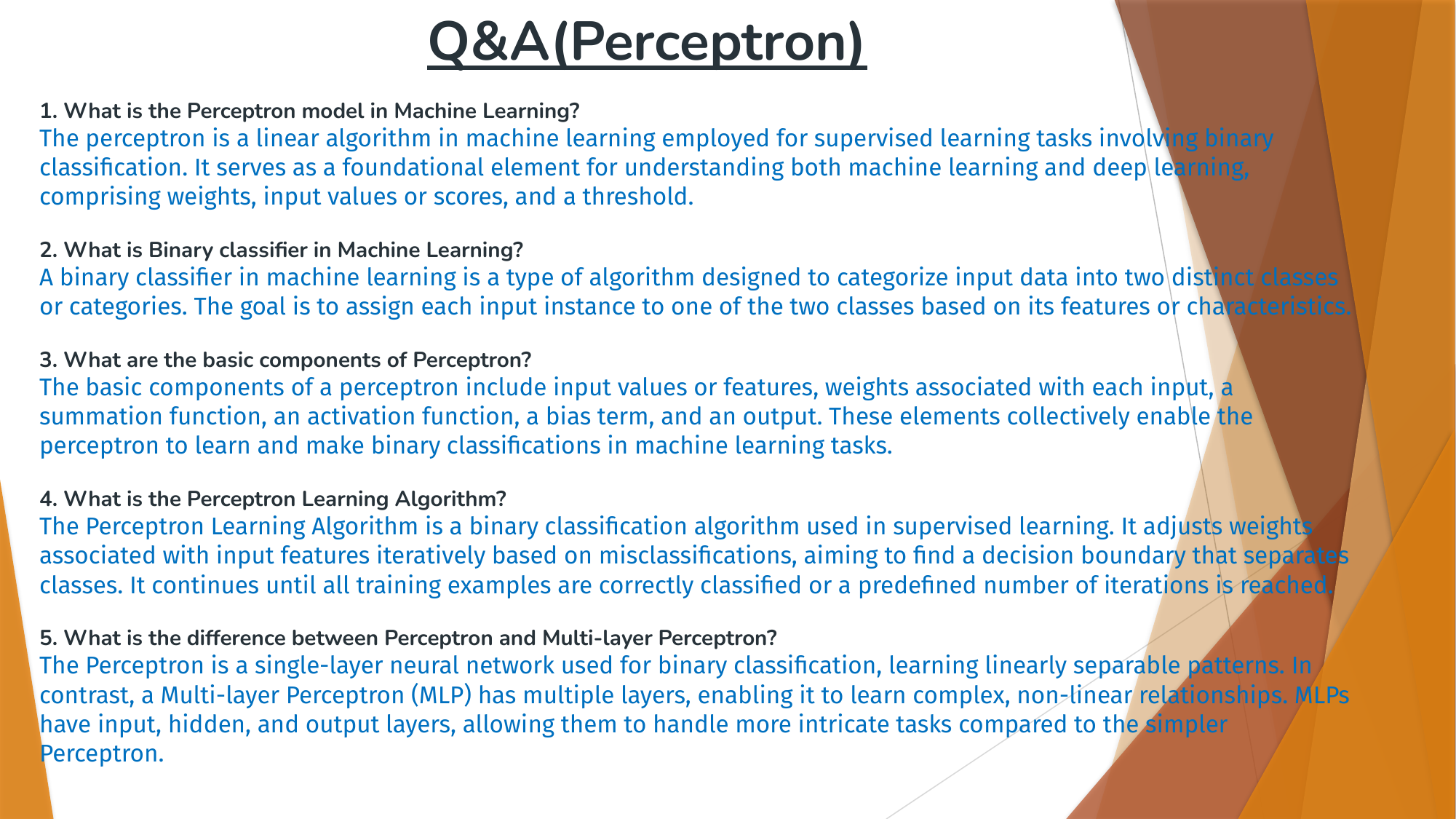

# Q&A(Perceptron)
1. What is the Perceptron model in Machine Learning?
The perceptron is a linear algorithm in machine learning employed for supervised learning tasks involving binary classification. It serves as a foundational element for understanding both machine learning and deep learning, comprising weights, input values or scores, and a threshold.

2. What is Binary classifier in Machine Learning?
A binary classifier in machine learning is a type of algorithm designed to categorize input data into two distinct classes or categories. The goal is to assign each input instance to one of the two classes based on its features or characteristics.

3. What are the basic components of Perceptron?
The basic components of a perceptron include input values or features, weights associated with each input, a summation function, an activation function, a bias term, and an output. These elements collectively enable the perceptron to learn and make binary classifications in machine learning tasks.

4. What is the Perceptron Learning Algorithm?
The Perceptron Learning Algorithm is a binary classification algorithm used in supervised learning. It adjusts weights associated with input features iteratively based on misclassifications, aiming to find a decision boundary that separates classes. It continues until all training examples are correctly classified or a predefined number of iterations is reached.

5. What is the difference between Perceptron and Multi-layer Perceptron?
The Perceptron is a single-layer neural network used for binary classification, learning linearly separable patterns. In contrast, a Multi-layer Perceptron (MLP) has multiple layers, enabling it to learn complex, non-linear relationships. MLPs have input, hidden, and output layers, allowing them to handle more intricate tasks compared to the simpler Perceptron.